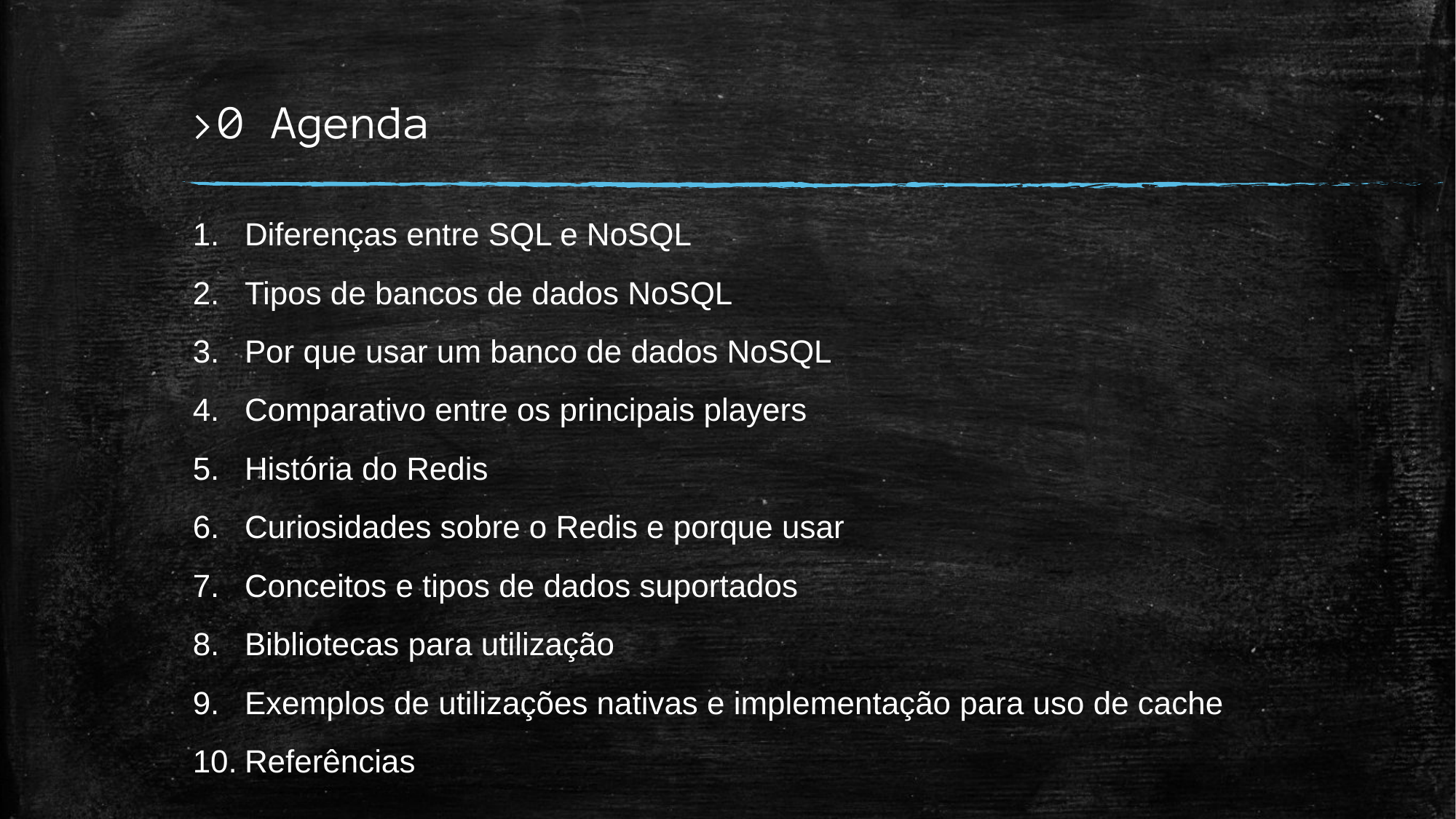

# >0 Agenda
Diferenças entre SQL e NoSQL
Tipos de bancos de dados NoSQL
Por que usar um banco de dados NoSQL
Comparativo entre os principais players
História do Redis
Curiosidades sobre o Redis e porque usar
Conceitos e tipos de dados suportados
Bibliotecas para utilização
Exemplos de utilizações nativas e implementação para uso de cache
Referências